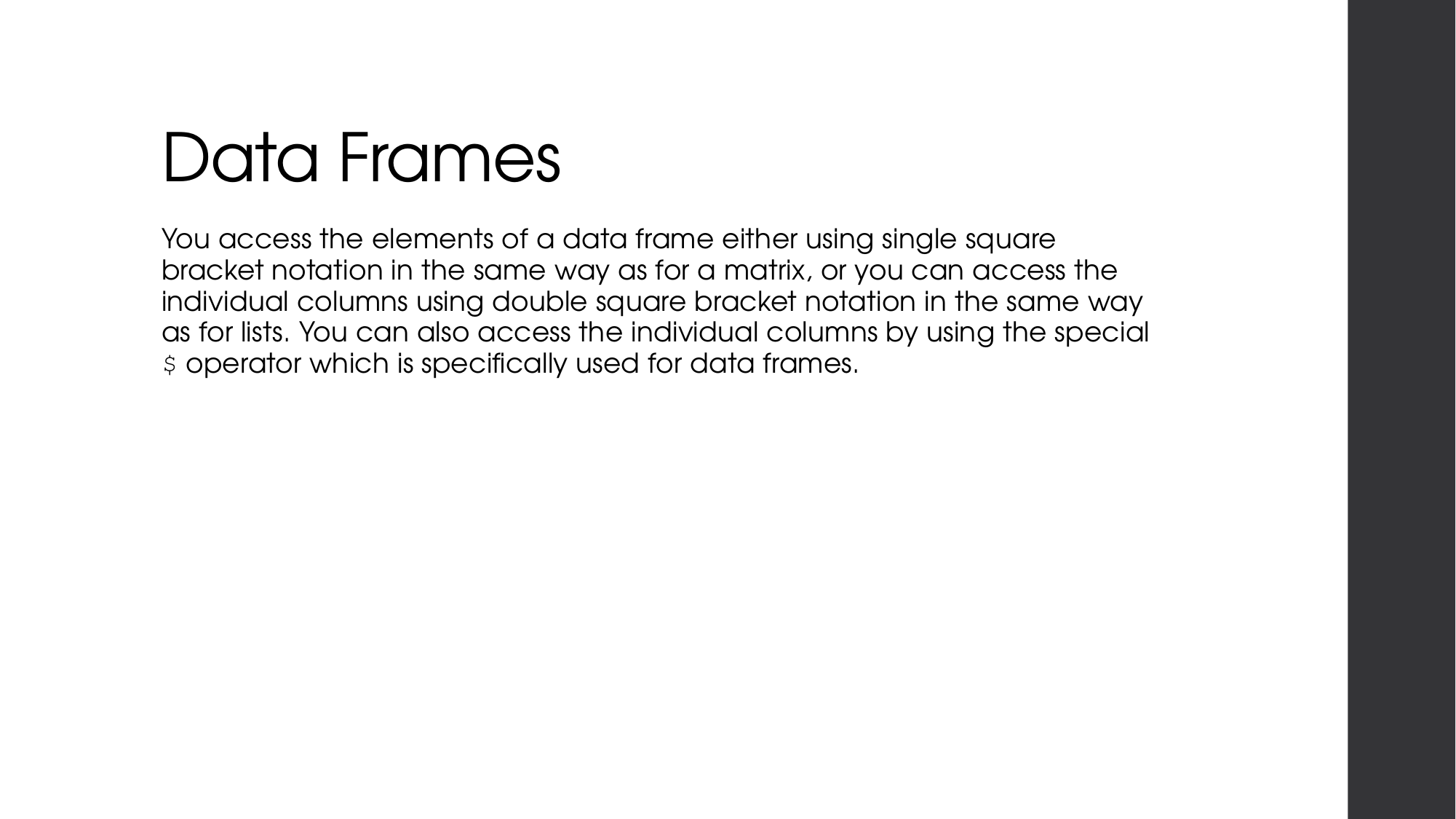

# Data Frames
You access the elements of a data frame either using single square bracket notation in the same way as for a matrix, or you can access the individual columns using double square bracket notation in the same way as for lists. You can also access the individual columns by using the special $ operator which is specifically used for data frames.